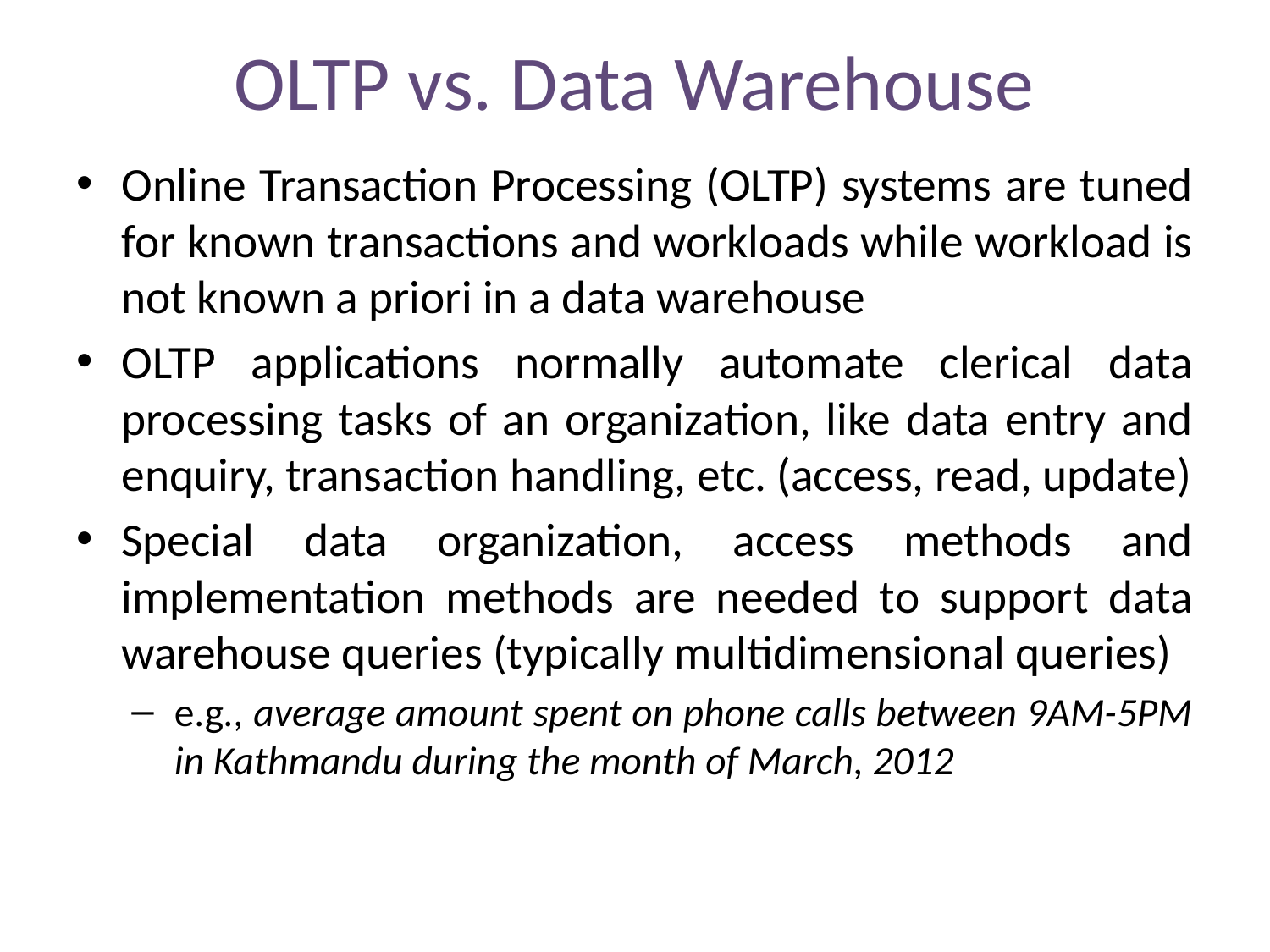

# OLTP vs. Data Warehouse
Online Transaction Processing (OLTP) systems are tuned for known transactions and workloads while workload is not known a priori in a data warehouse
OLTP applications normally automate clerical data processing tasks of an organization, like data entry and enquiry, transaction handling, etc. (access, read, update)
Special data organization, access methods and implementation methods are needed to support data warehouse queries (typically multidimensional queries)
e.g., average amount spent on phone calls between 9AM-5PM in Kathmandu during the month of March, 2012